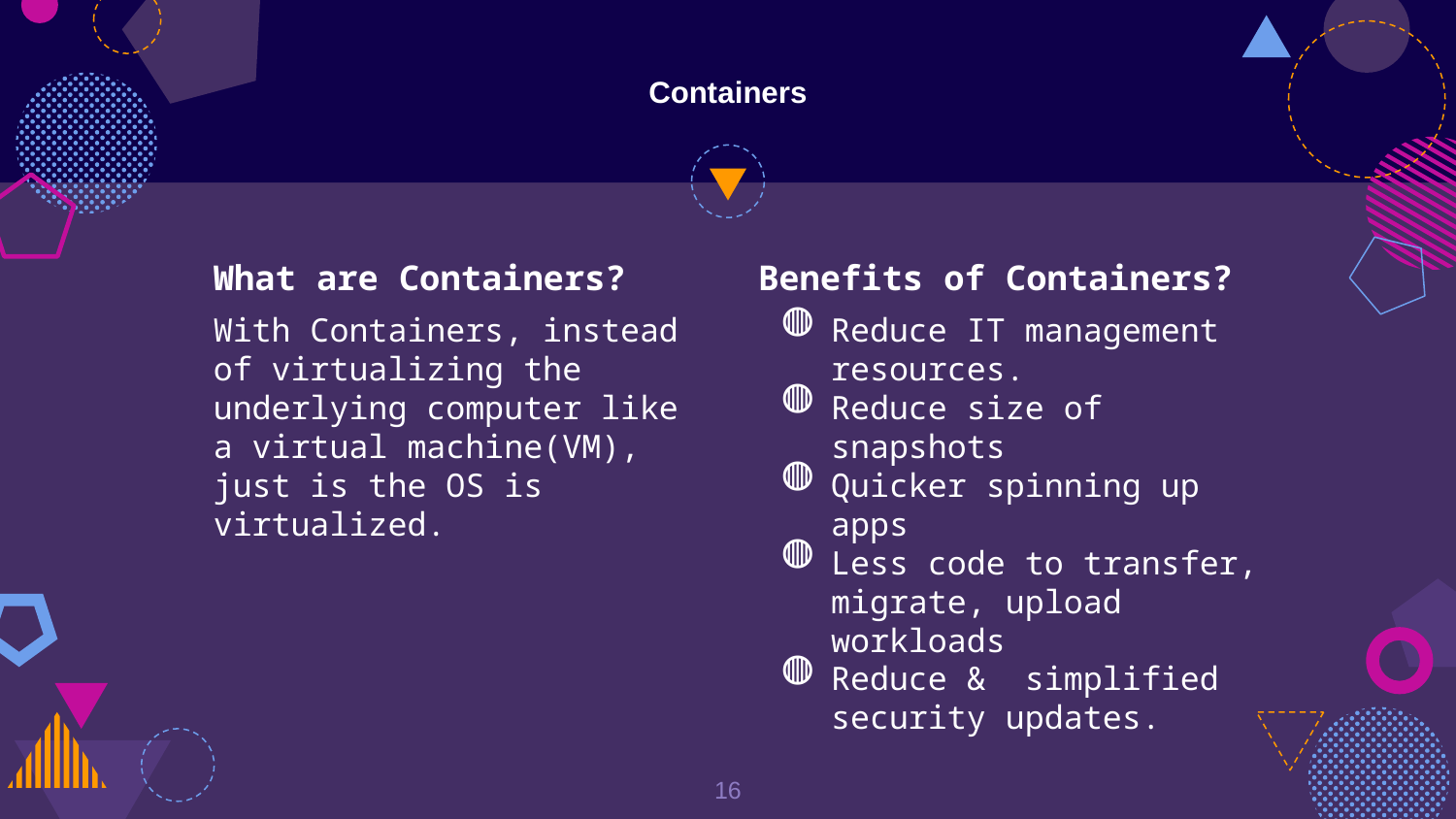

# Containers
What are Containers?
With Containers, instead of virtualizing the underlying computer like a virtual machine(VM), just is the OS is virtualized.
Benefits of Containers?
Reduce IT management resources.
Reduce size of snapshots
Quicker spinning up apps
Less code to transfer, migrate, upload workloads
Reduce &  simplified security updates.

16